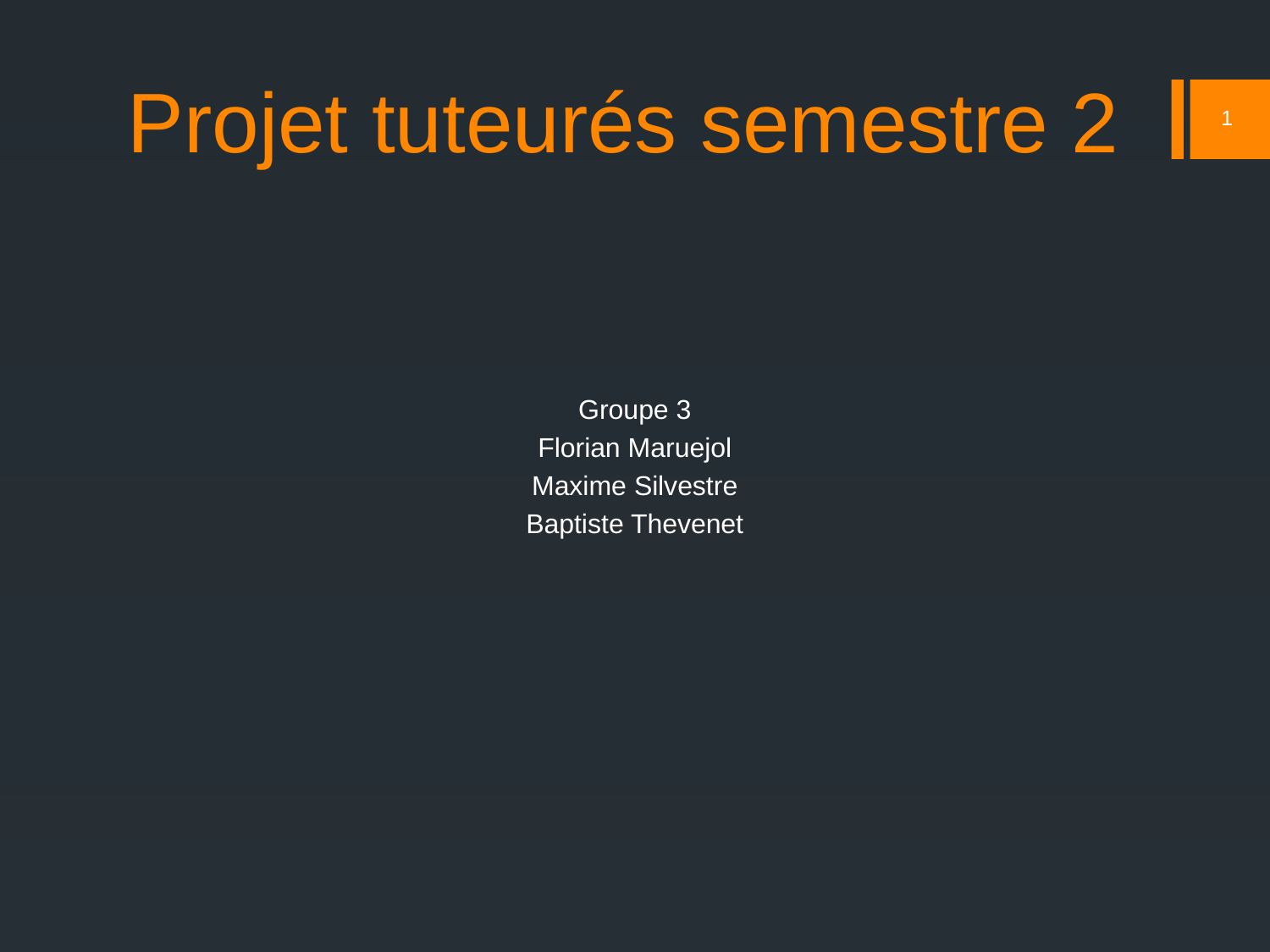

# Projet tuteurés semestre 2
1
Groupe 3
Florian Maruejol
Maxime Silvestre
Baptiste Thevenet